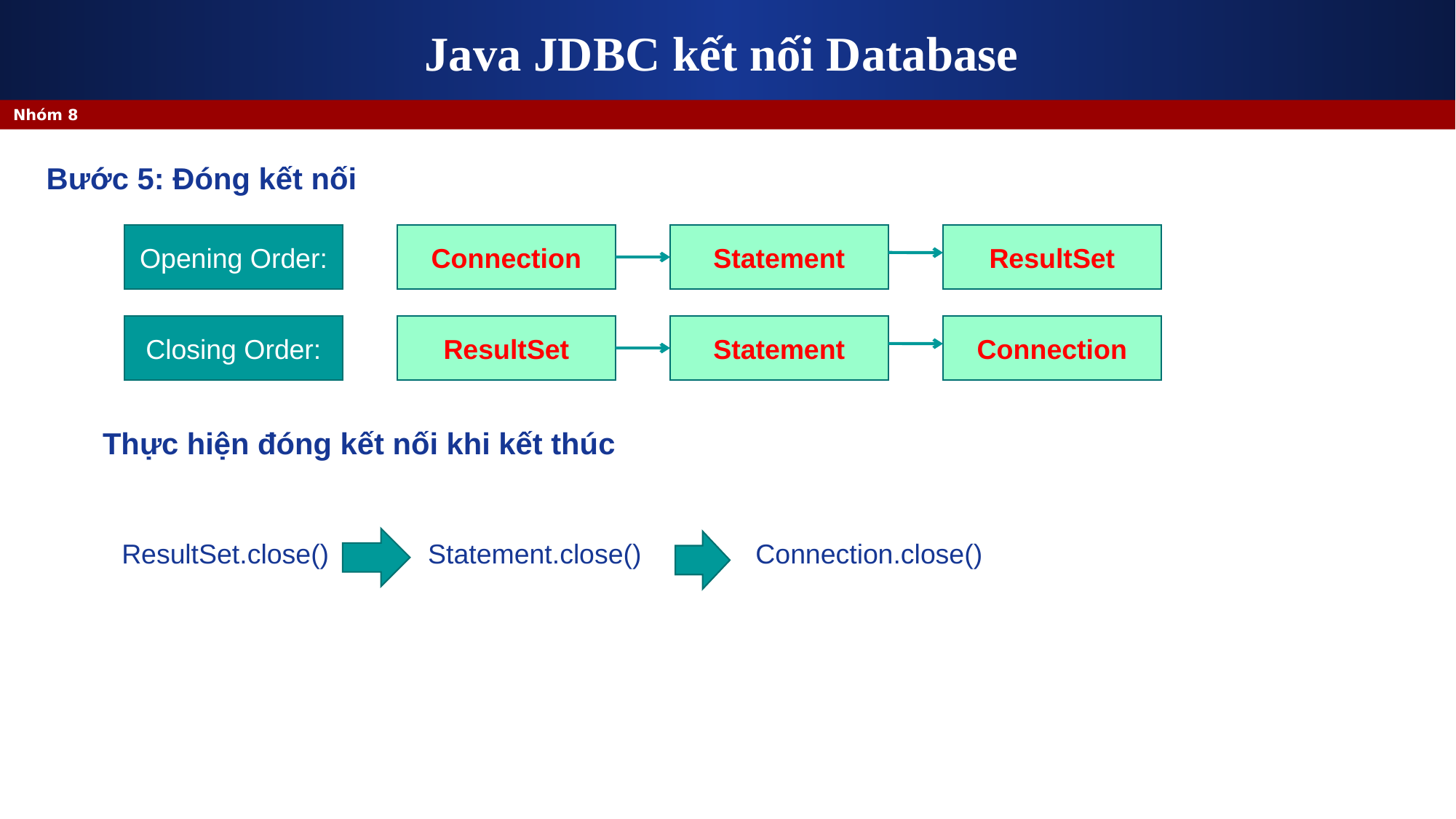

# Java JDBC kết nối Database

Nhóm 8

Bước 5: Đóng kết nối
Opening Order:
Connection
Statement
ResultSet
Closing Order:
ResultSet
Statement
Connection
Thực hiện đóng kết nối khi kết thúc

ResultSet.close()             Statement.close()               Connection.close()